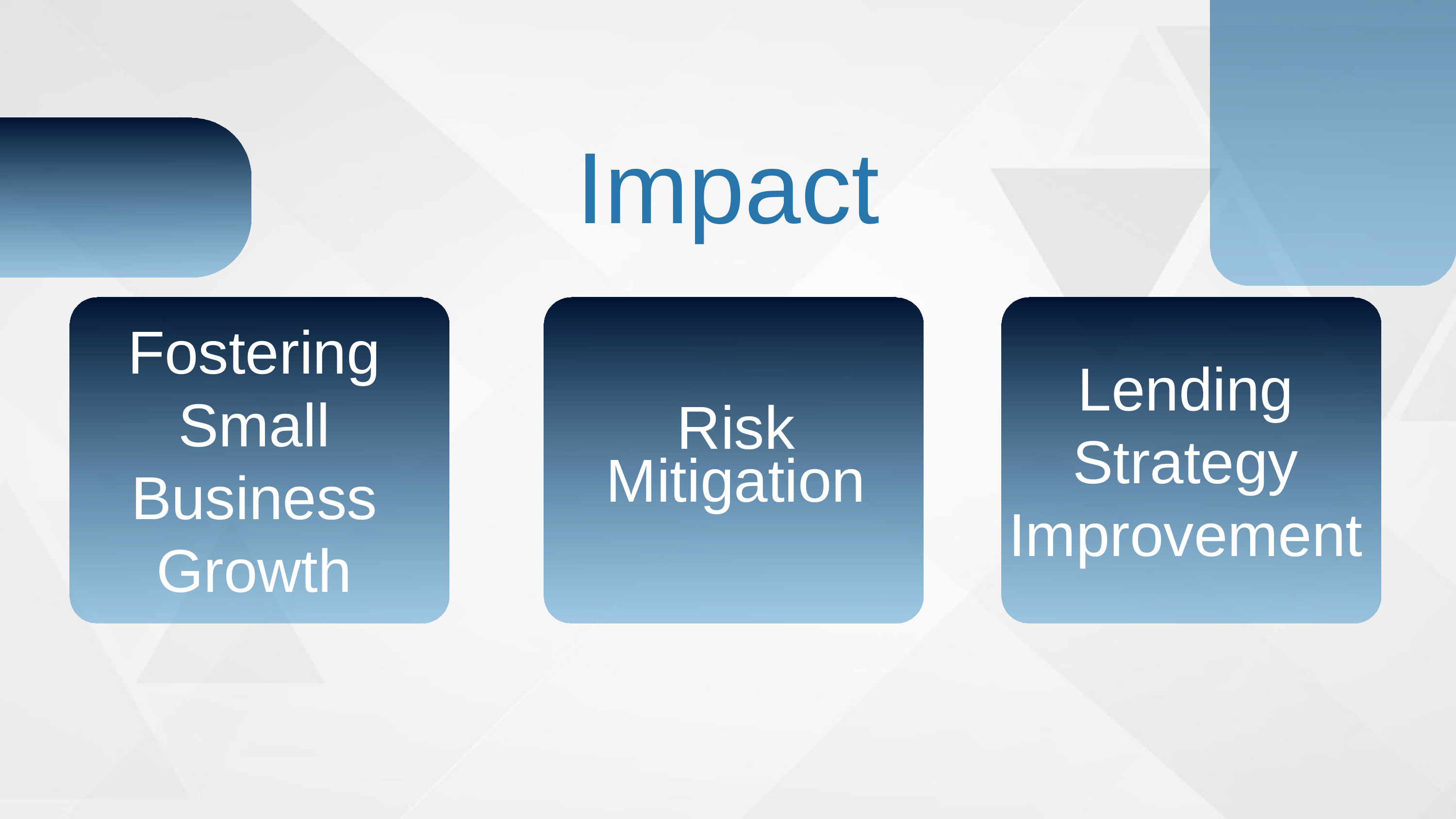

Impact

Fostering Small Business Growth
Lending Strategy Improvement
Risk Mitigation